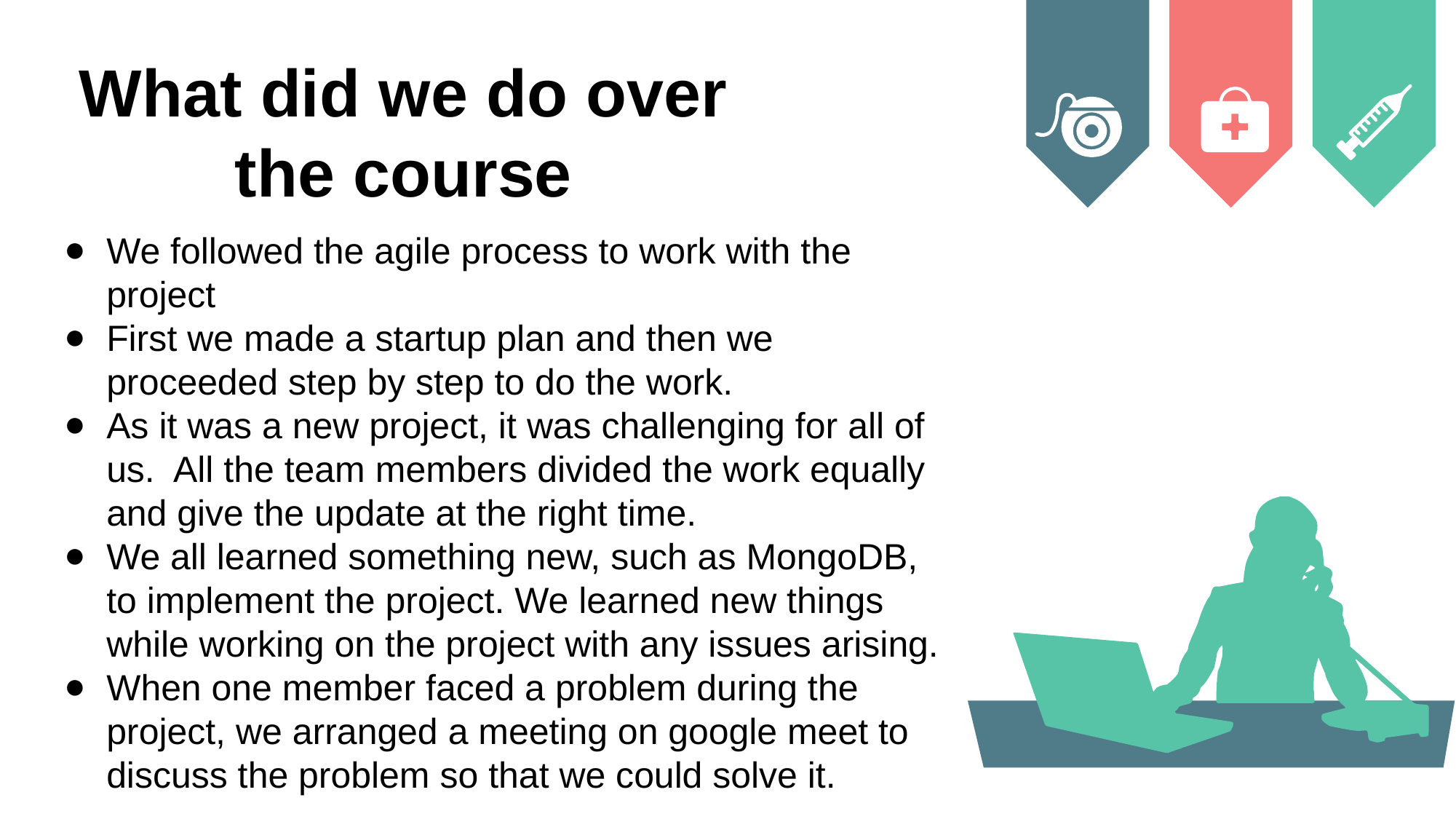

What did we do over the course

We followed the agile process to work with the project
First we made a startup plan and then we proceeded step by step to do the work.
As it was a new project, it was challenging for all of us.  All the team members divided the work equally and give the update at the right time.
We all learned something new, such as MongoDB, to implement the project. We learned new things while working on the project with any issues arising.
When one member faced a problem during the project, we arranged a meeting on google meet to discuss the problem so that we could solve it.